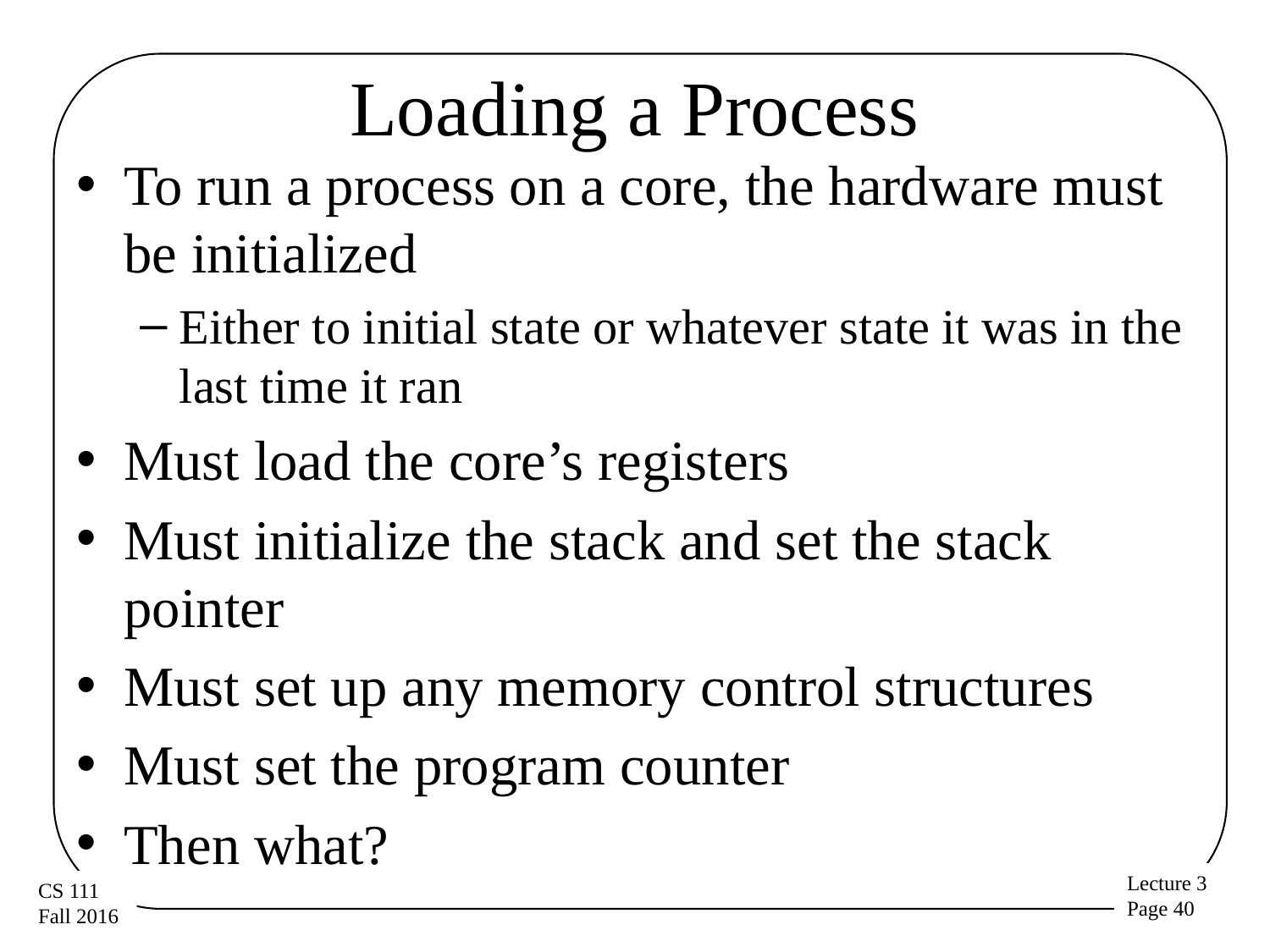

# Loading a Process
To run a process on a core, the hardware must be initialized
Either to initial state or whatever state it was in the last time it ran
Must load the core’s registers
Must initialize the stack and set the stack pointer
Must set up any memory control structures
Must set the program counter
Then what?